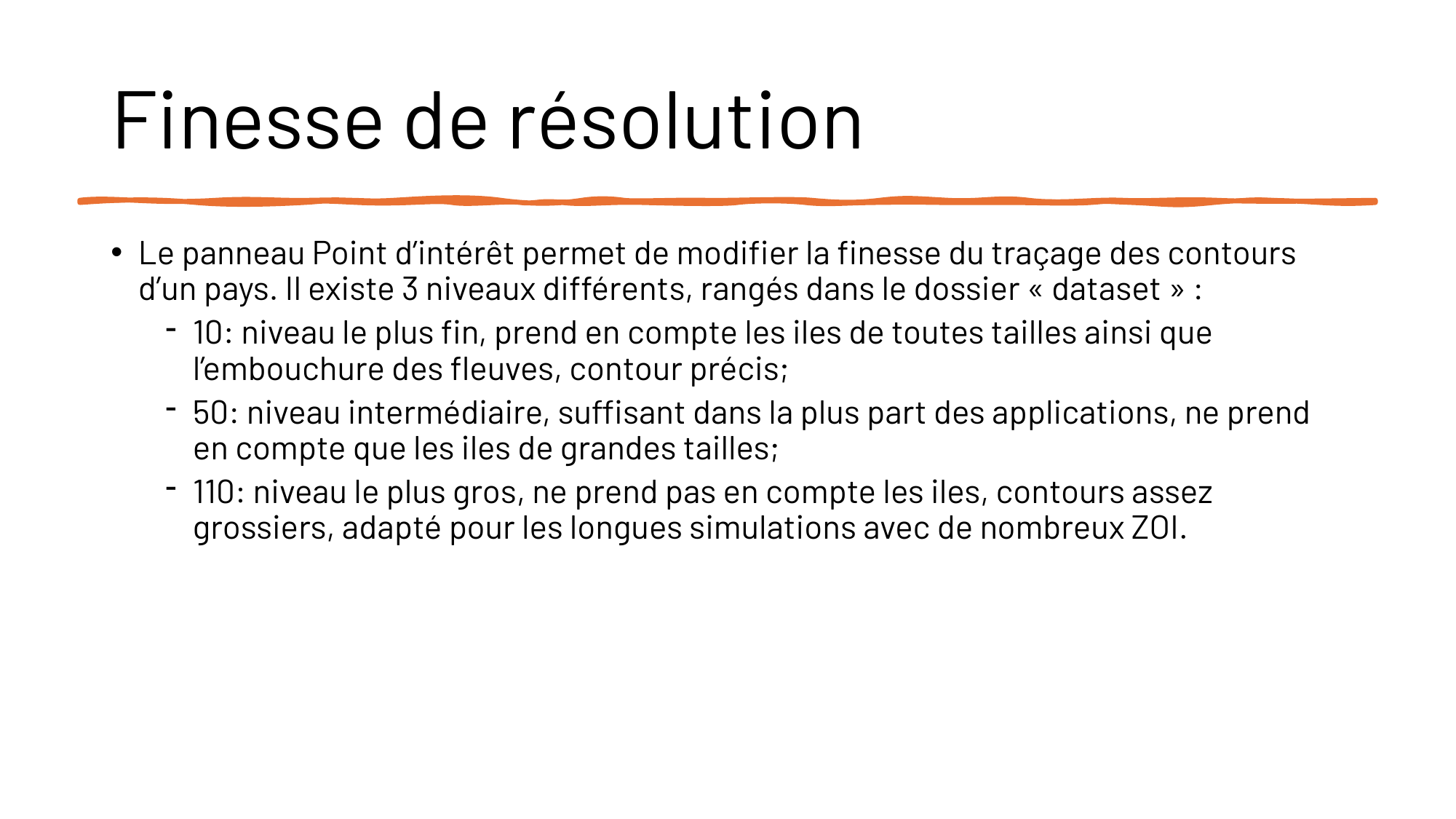

# Finesse de résolution

Le panneau Point d’intérêt permet de modifier la finesse du traçage des contours d’un pays. Il existe 3 niveaux différents, rangés dans le dossier « dataset » :
10: niveau le plus fin, prend en compte les iles de toutes tailles ainsi que l’embouchure des fleuves, contour précis;
50: niveau intermédiaire, suffisant dans la plus part des applications, ne prend en compte que les iles de grandes tailles;
110: niveau le plus gros, ne prend pas en compte les iles, contours assez grossiers, adapté pour les longues simulations avec de nombreux ZOI.